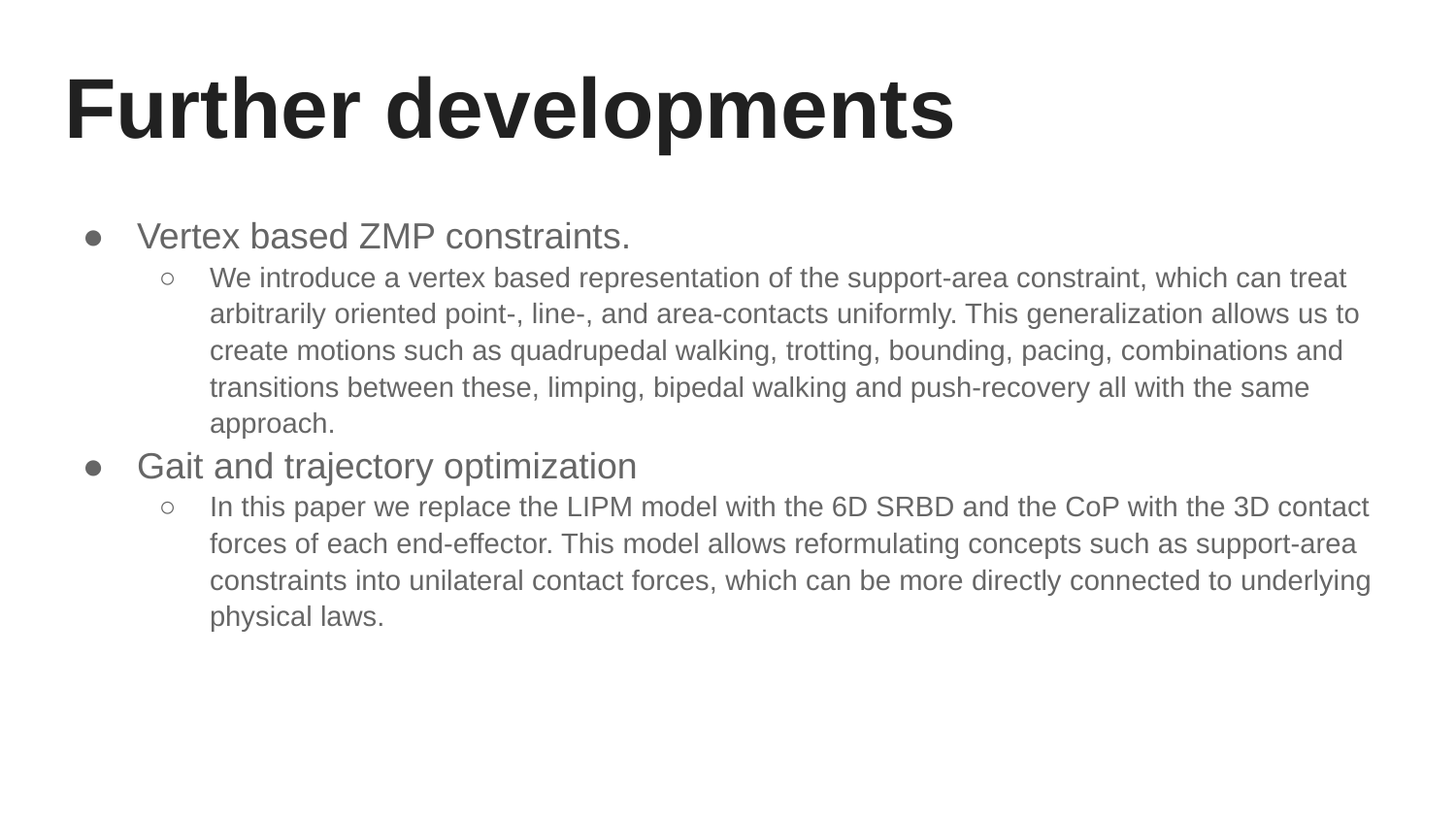

# Further developments
Vertex based ZMP constraints.
We introduce a vertex based representation of the support-area constraint, which can treat arbitrarily oriented point-, line-, and area-contacts uniformly. This generalization allows us to create motions such as quadrupedal walking, trotting, bounding, pacing, combinations and transitions between these, limping, bipedal walking and push-recovery all with the same approach.
Gait and trajectory optimization
In this paper we replace the LIPM model with the 6D SRBD and the CoP with the 3D contact forces of each end-effector. This model allows reformulating concepts such as support-area constraints into unilateral contact forces, which can be more directly connected to underlying physical laws.